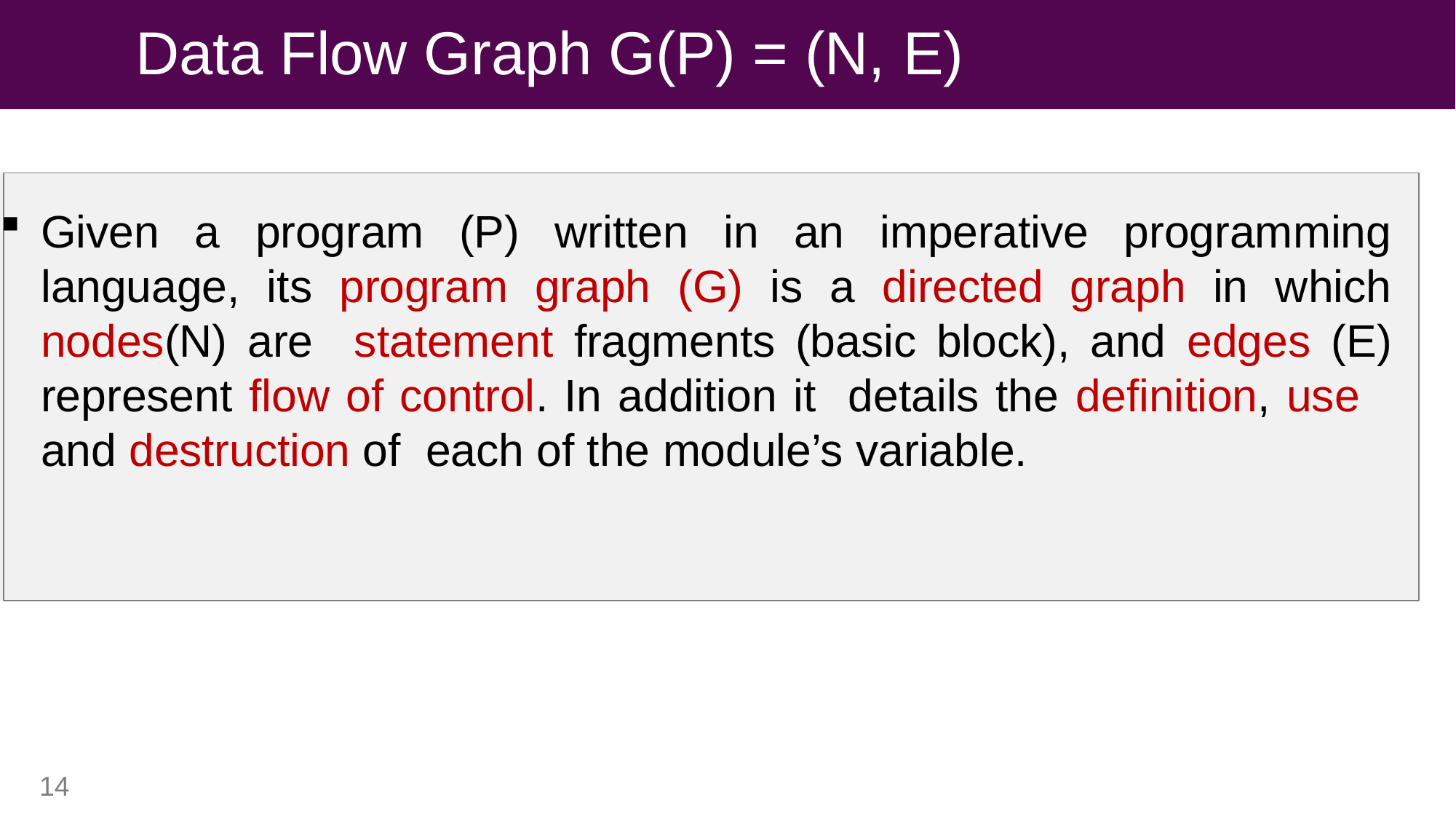

# Data Flow Graph G(P) = (N, E)

Given a program (P) written in an imperative programming language, its program graph (G) is a directed graph in which nodes(N) are  statement fragments (basic block), and edges (E) represent flow of control. In addition it  details the definition, use   and destruction of  each of the module’s variable.
14